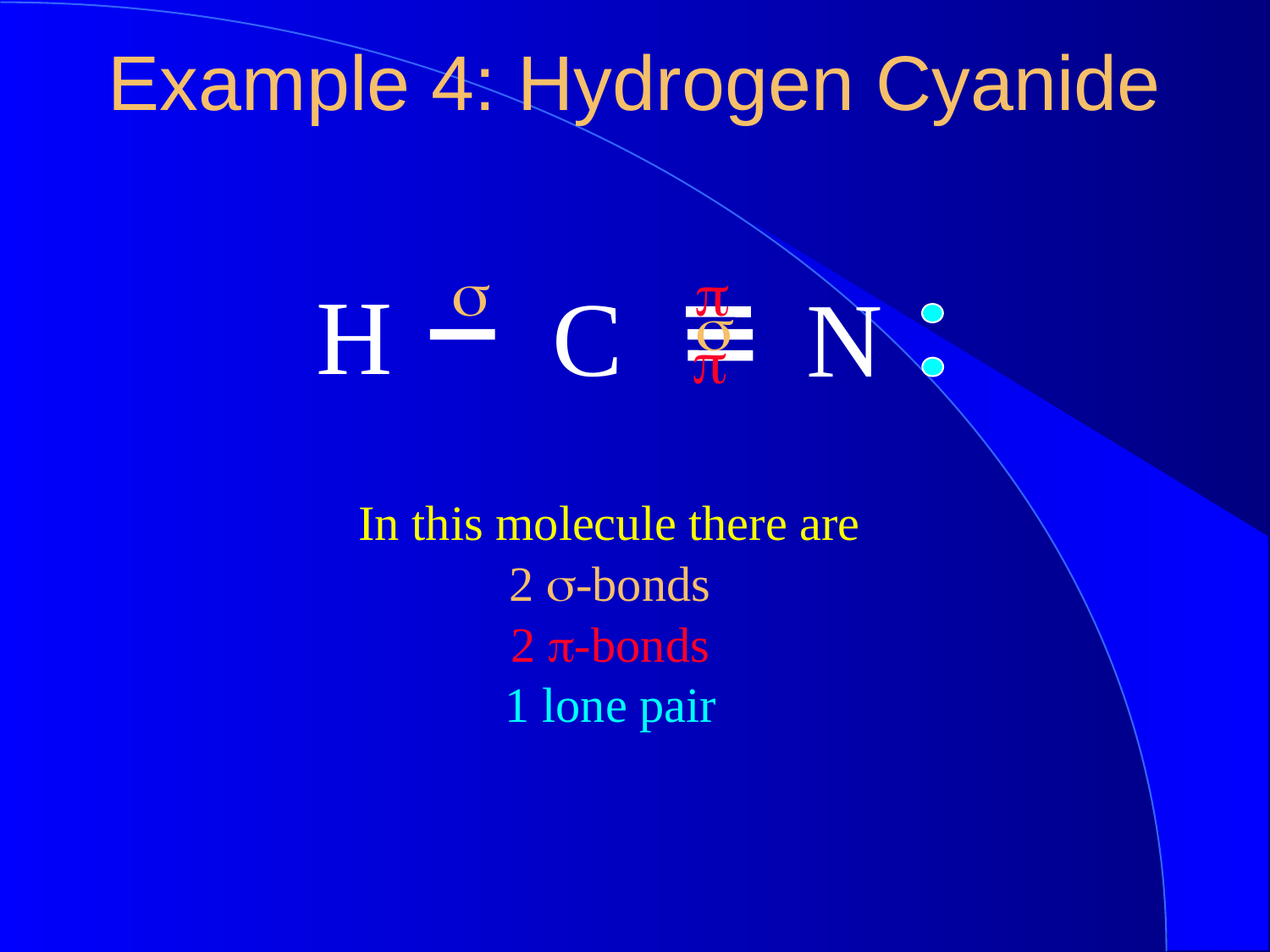

Example 4: Hydrogen Cyanide
σ
π
H
C
N
σ

π

In this molecule there are
2 σ-bonds
2 π-bonds
1 lone pair